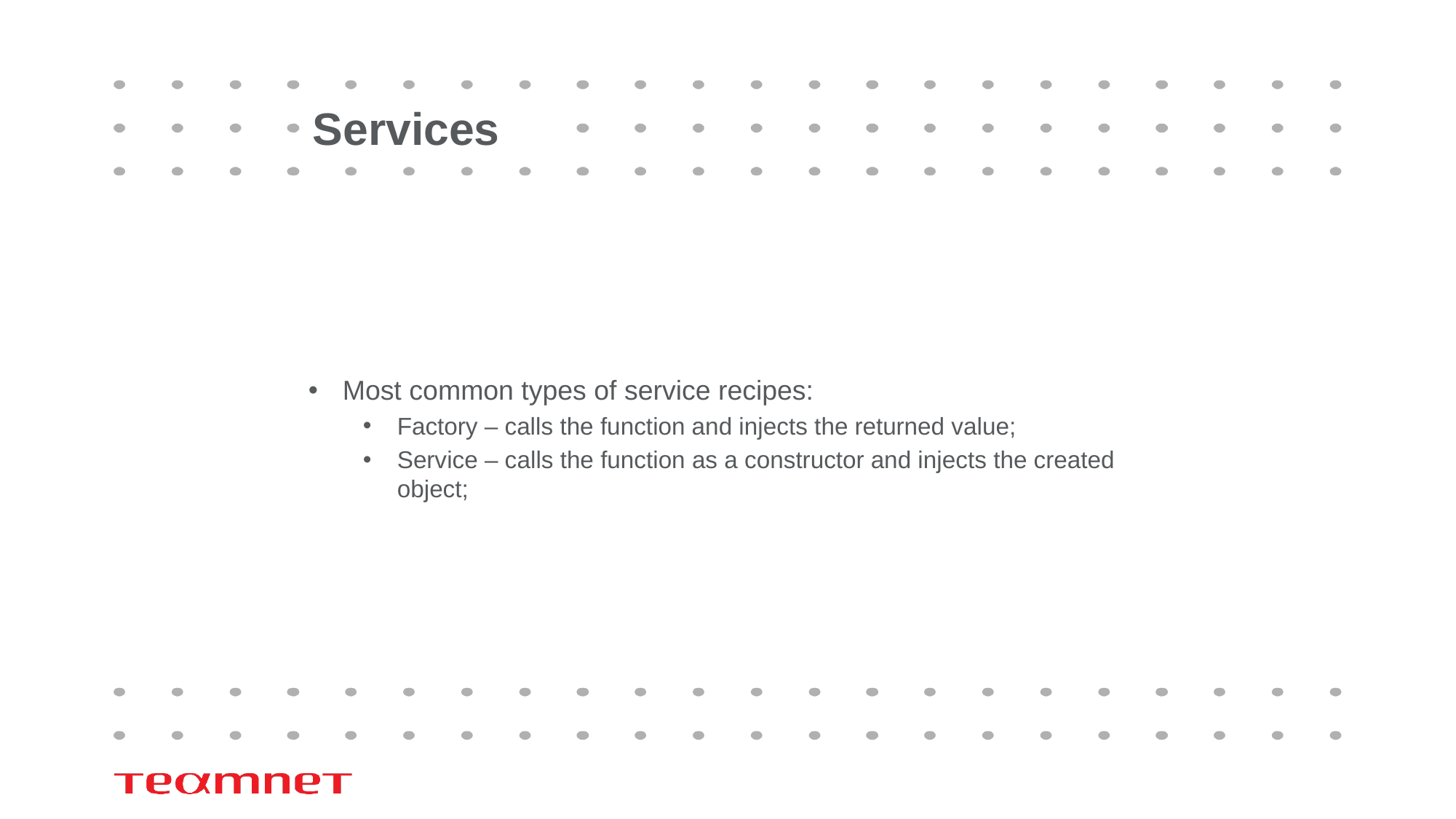

# Services
Most common types of service recipes:
Factory – calls the function and injects the returned value;
Service – calls the function as a constructor and injects the created object;